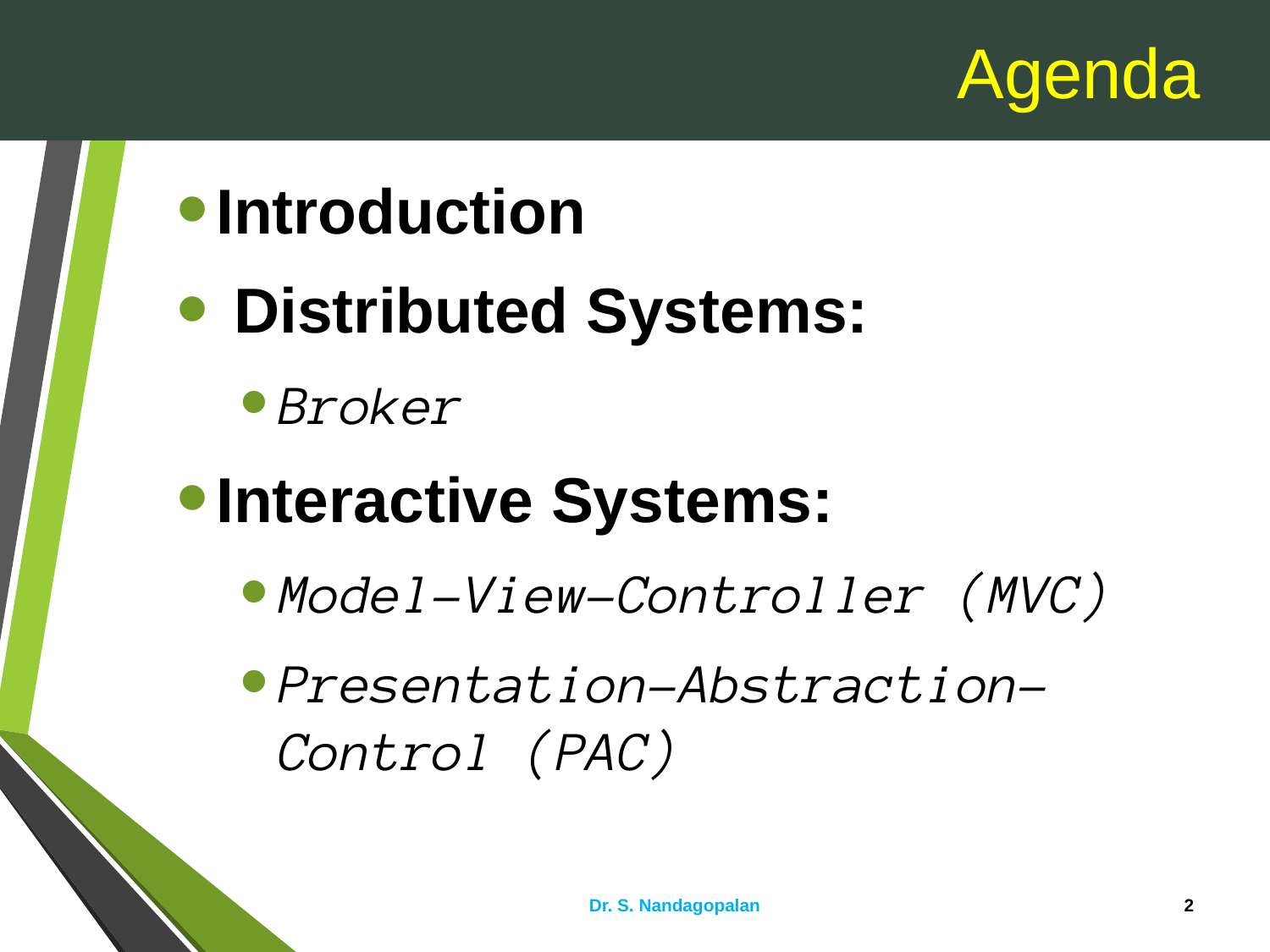

# Agenda
Introduction
 Distributed Systems:
Broker
Interactive Systems:
Model-View-Controller (MVC)
Presentation-Abstraction-Control (PAC)
Dr. S. Nandagopalan
2